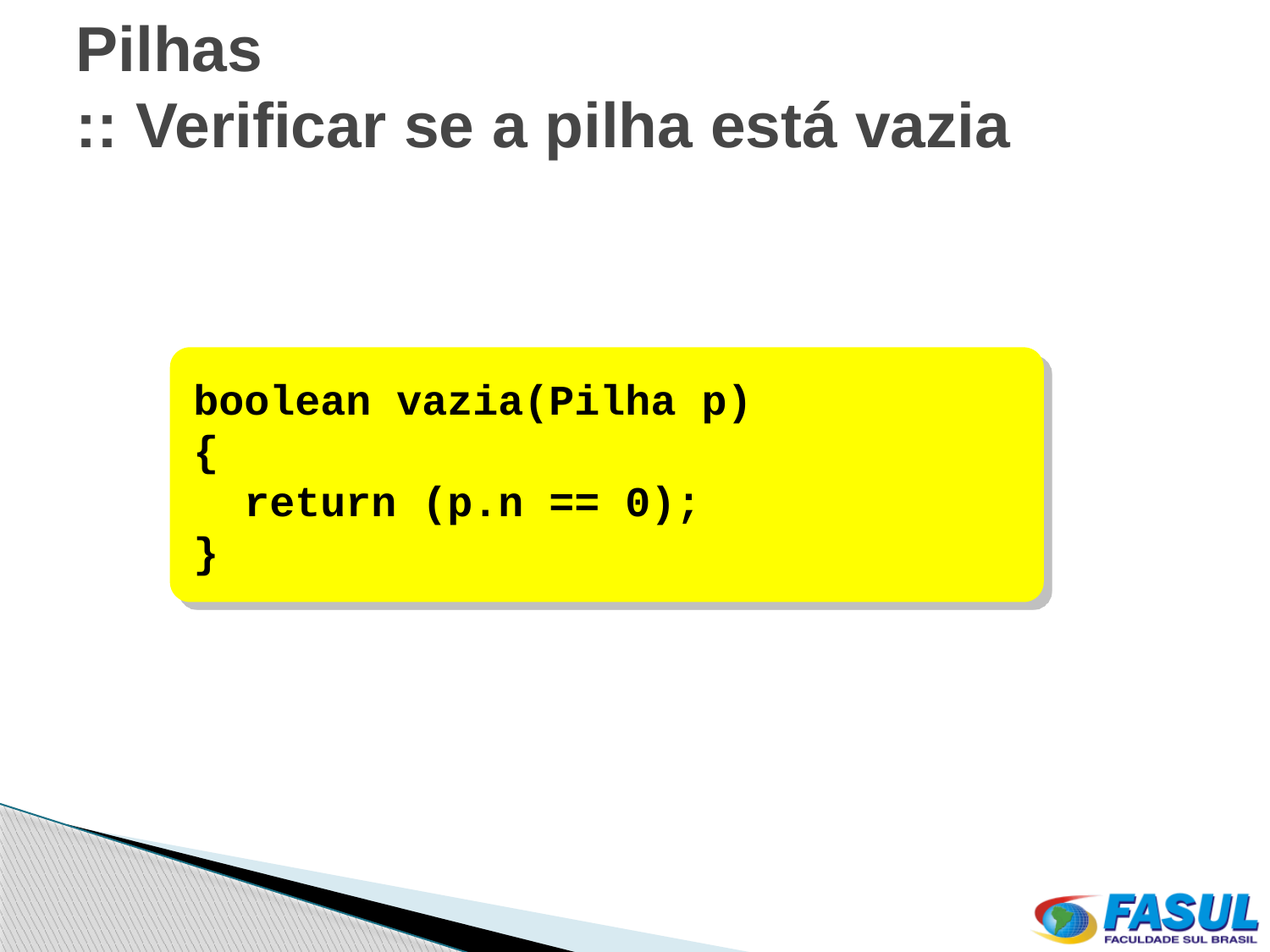

# Pilhas :: Verificar se a pilha está vazia
boolean vazia(Pilha p)
{
  return (p.n == 0);
}